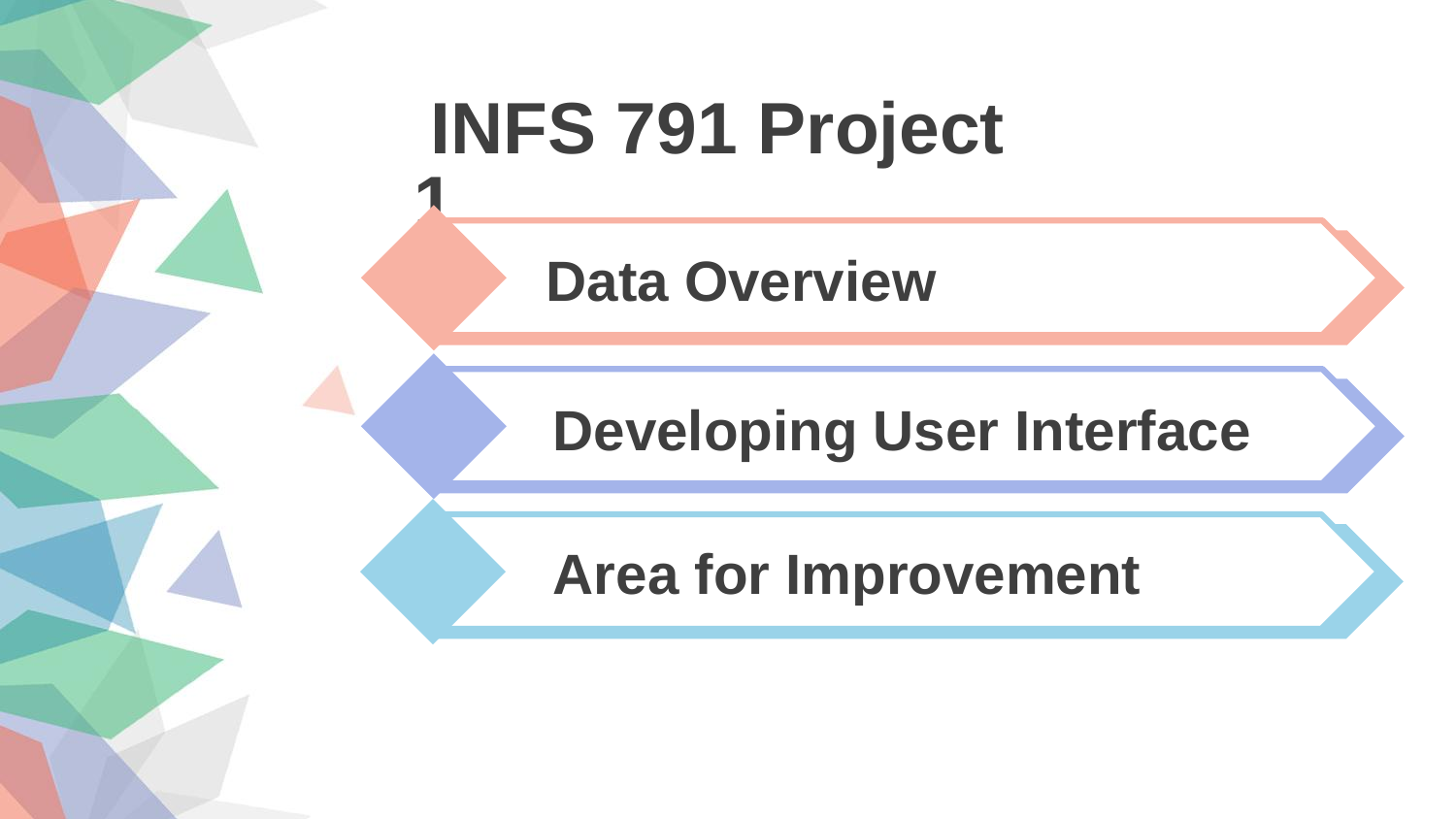

INFS 791 Project
1

Data Overview

Developing User Interface

Area for Improvement
2
3
4